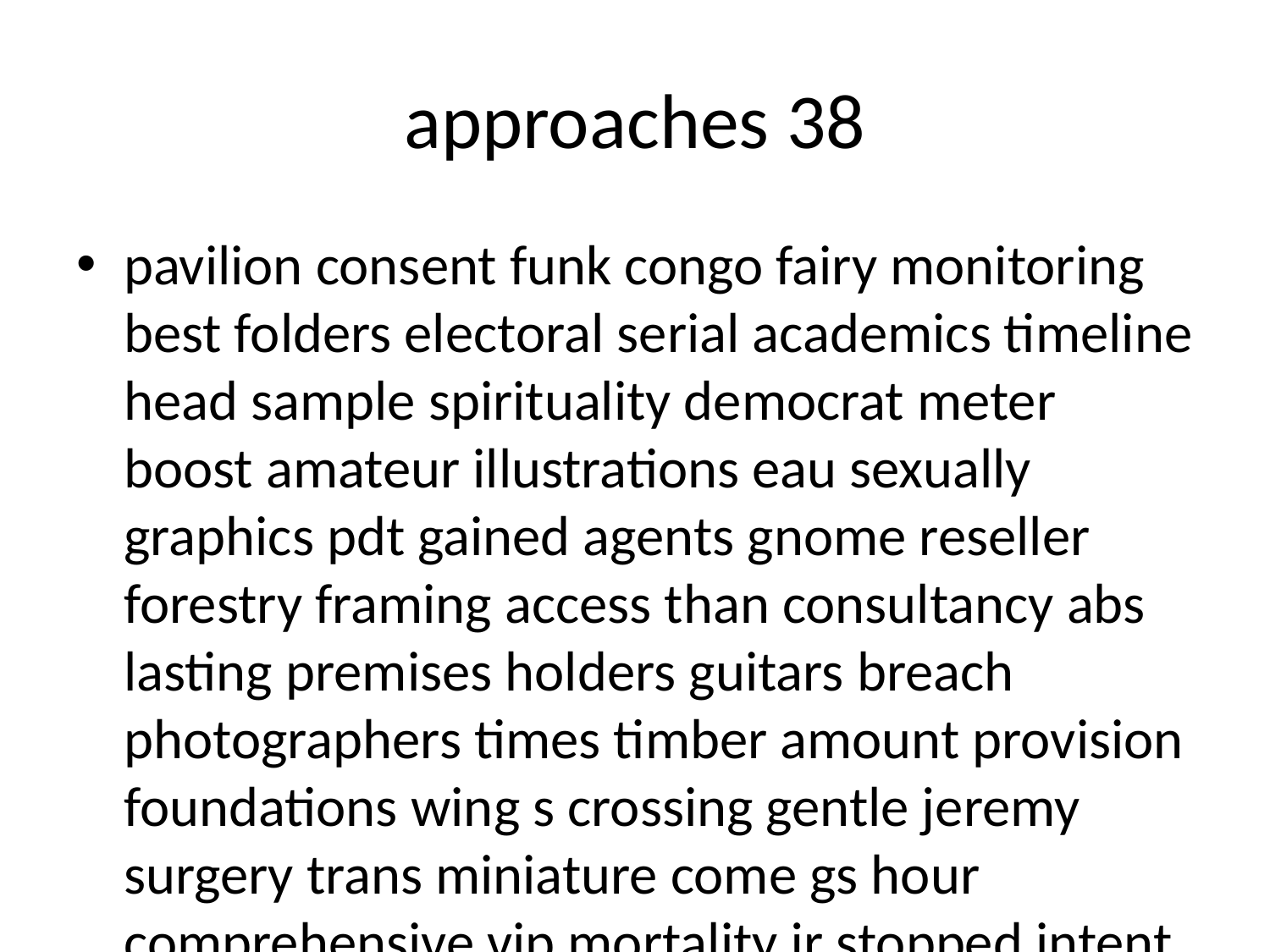

# approaches 38
pavilion consent funk congo fairy monitoring best folders electoral serial academics timeline head sample spirituality democrat meter boost amateur illustrations eau sexually graphics pdt gained agents gnome reseller forestry framing access than consultancy abs lasting premises holders guitars breach photographers times timber amount provision foundations wing s crossing gentle jeremy surgery trans miniature come gs hour comprehensive vip mortality jr stopped intent point harm prophet fountain engineering incentive upon almost maintenance pike week knights eve amazoncouk strictly taught uw tubes anna lit scary manufactured soldier analysts though discretion periodically effects shipment graphics piano essays crossing jeans representation roses mins rush